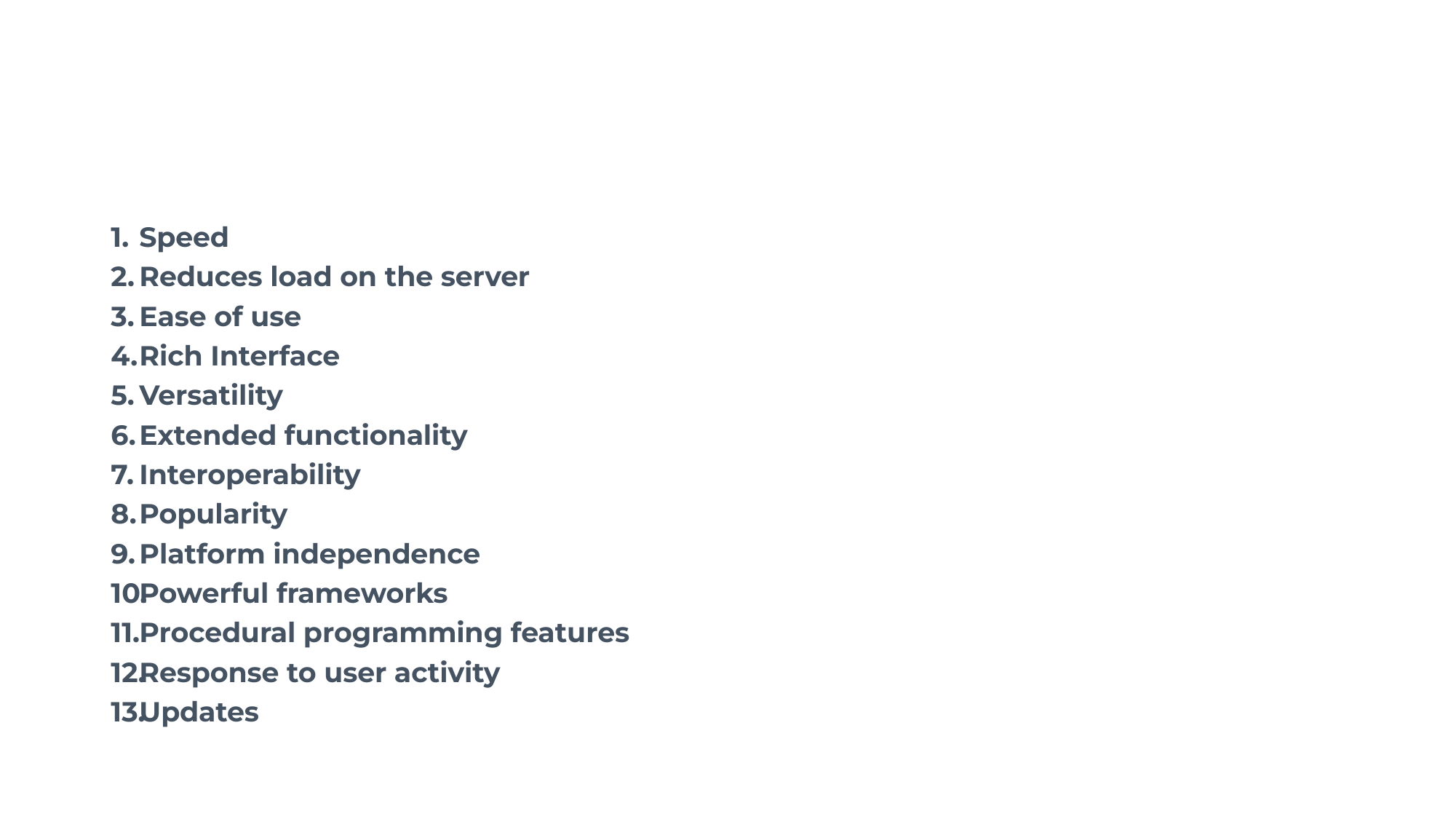

Speed
Reduces load on the server
Ease of use
Rich Interface
Versatility
Extended functionality
Interoperability
Popularity
Platform independence
Powerful frameworks
Procedural programming features
Response to user activity
Updates